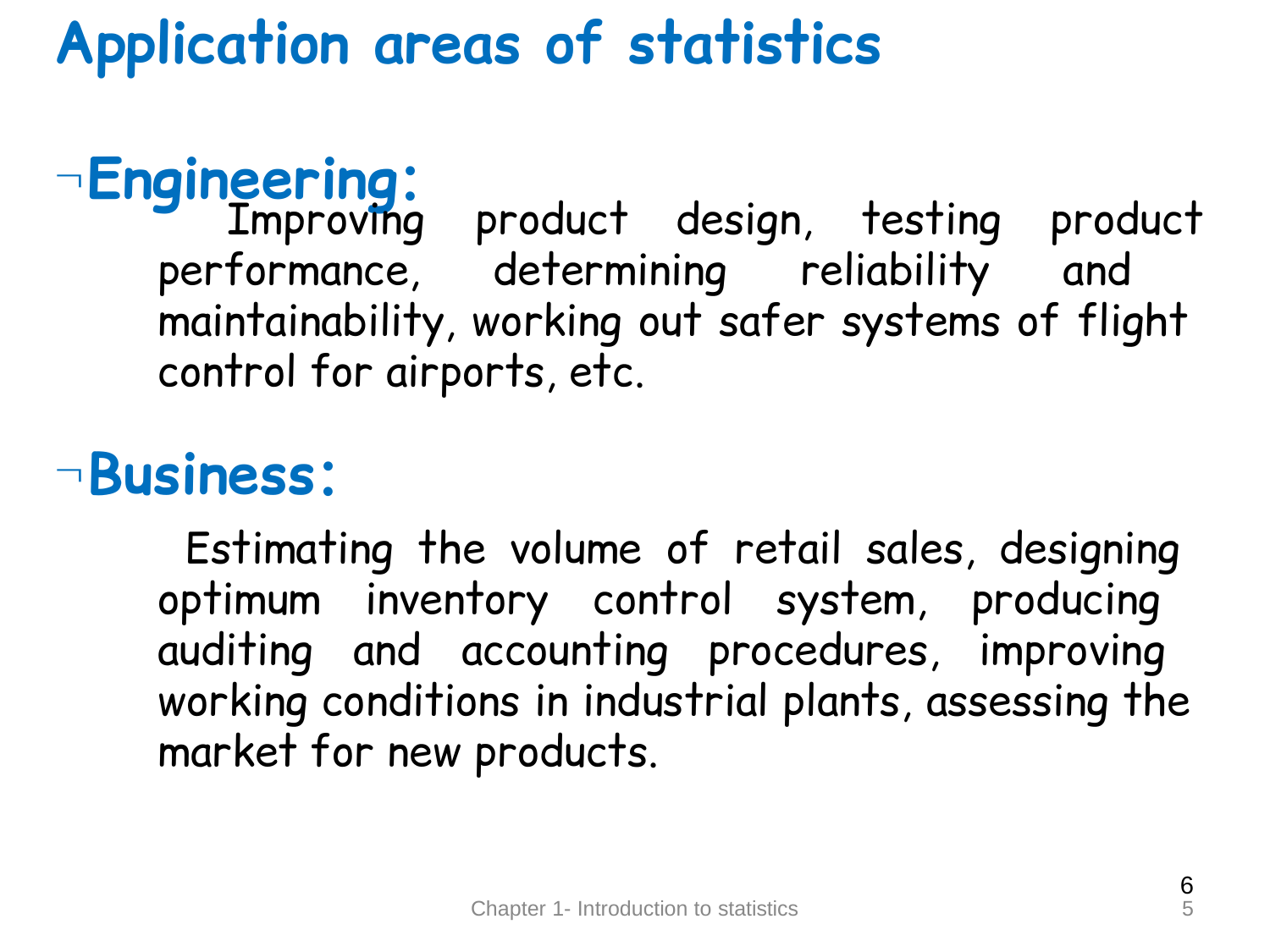

# Application areas of statistics
¬Engineering:
Improving	product
design,
testing
product
performance, determining reliability and  maintainability, working out safer systems of flight  control for airports, etc.
¬Business:
Estimating the volume of retail sales, designing  optimum inventory control system, producing  auditing and accounting procedures, improving  working conditions in industrial plants, assessing the  market for new products.
6
5
Chapter 1- Introduction to statistics